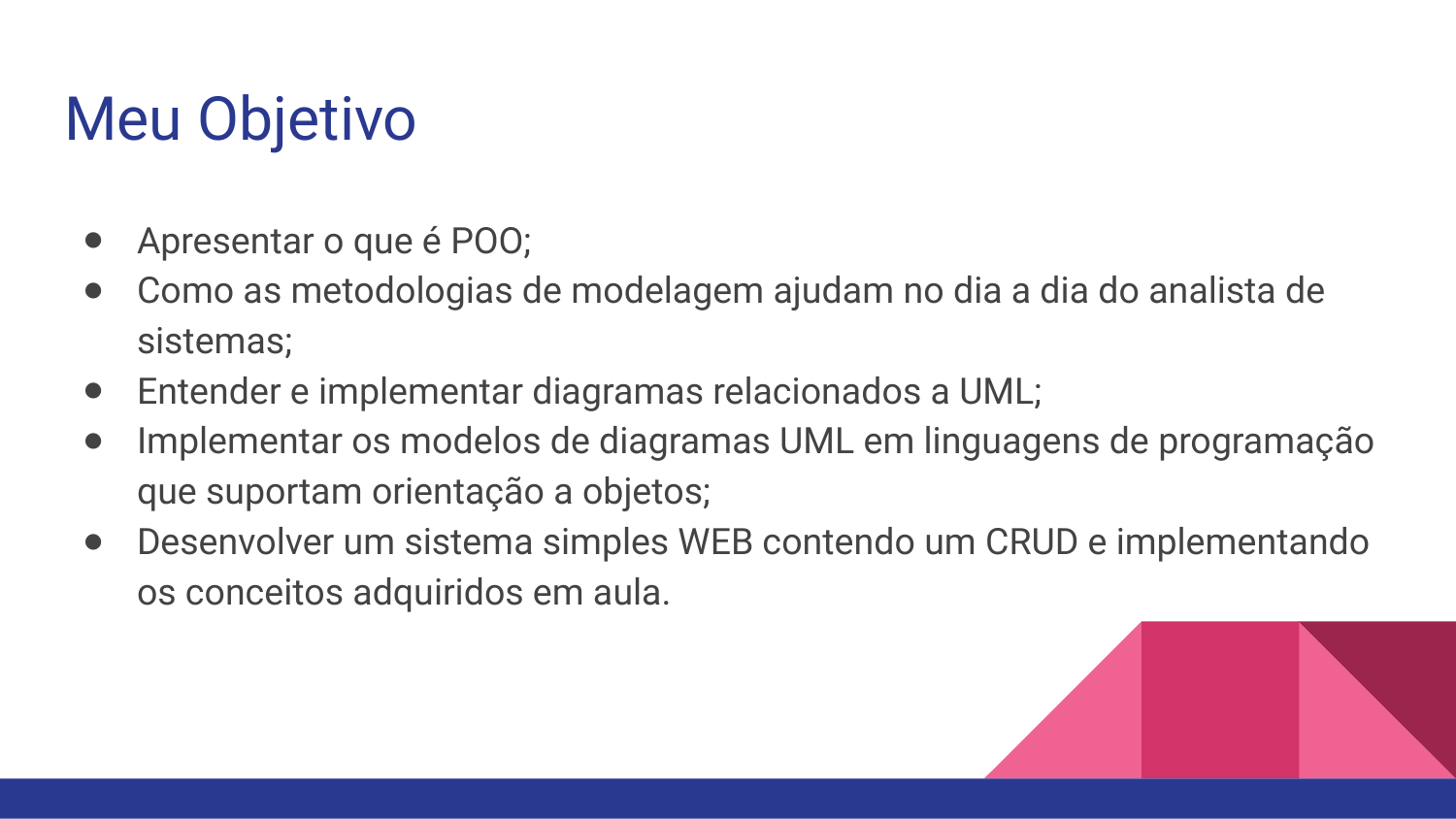

# Meu Objetivo
Apresentar o que é POO;
Como as metodologias de modelagem ajudam no dia a dia do analista de sistemas;
Entender e implementar diagramas relacionados a UML;
Implementar os modelos de diagramas UML em linguagens de programação que suportam orientação a objetos;
Desenvolver um sistema simples WEB contendo um CRUD e implementando os conceitos adquiridos em aula.